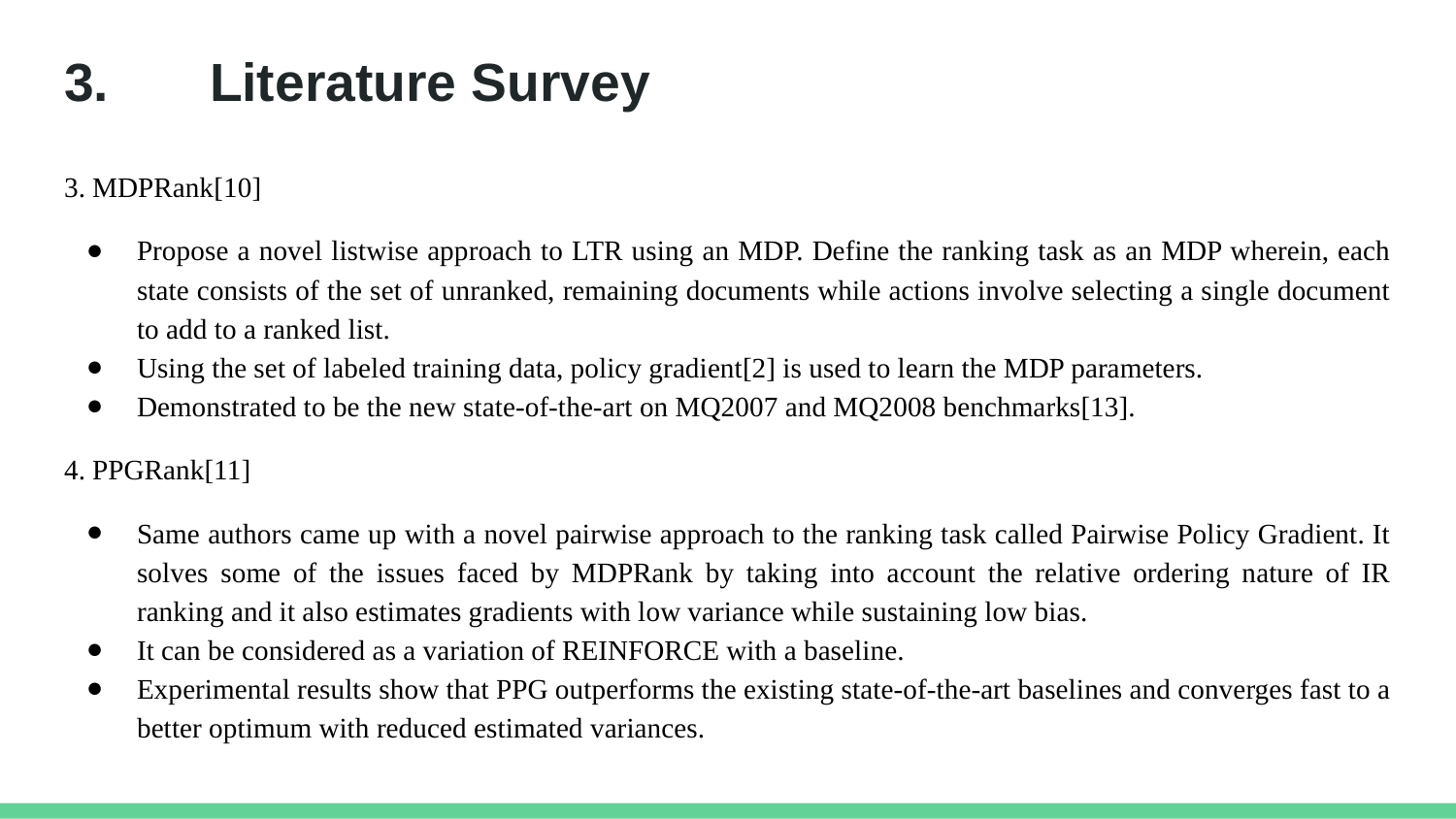

# 3.	Literature Survey
3. MDPRank[10]
Propose a novel listwise approach to LTR using an MDP. Define the ranking task as an MDP wherein, each state consists of the set of unranked, remaining documents while actions involve selecting a single document to add to a ranked list.
Using the set of labeled training data, policy gradient[2] is used to learn the MDP parameters.
Demonstrated to be the new state-of-the-art on MQ2007 and MQ2008 benchmarks[13].
4. PPGRank[11]
Same authors came up with a novel pairwise approach to the ranking task called Pairwise Policy Gradient. It solves some of the issues faced by MDPRank by taking into account the relative ordering nature of IR ranking and it also estimates gradients with low variance while sustaining low bias.
It can be considered as a variation of REINFORCE with a baseline.
Experimental results show that PPG outperforms the existing state-of-the-art baselines and converges fast to a better optimum with reduced estimated variances.